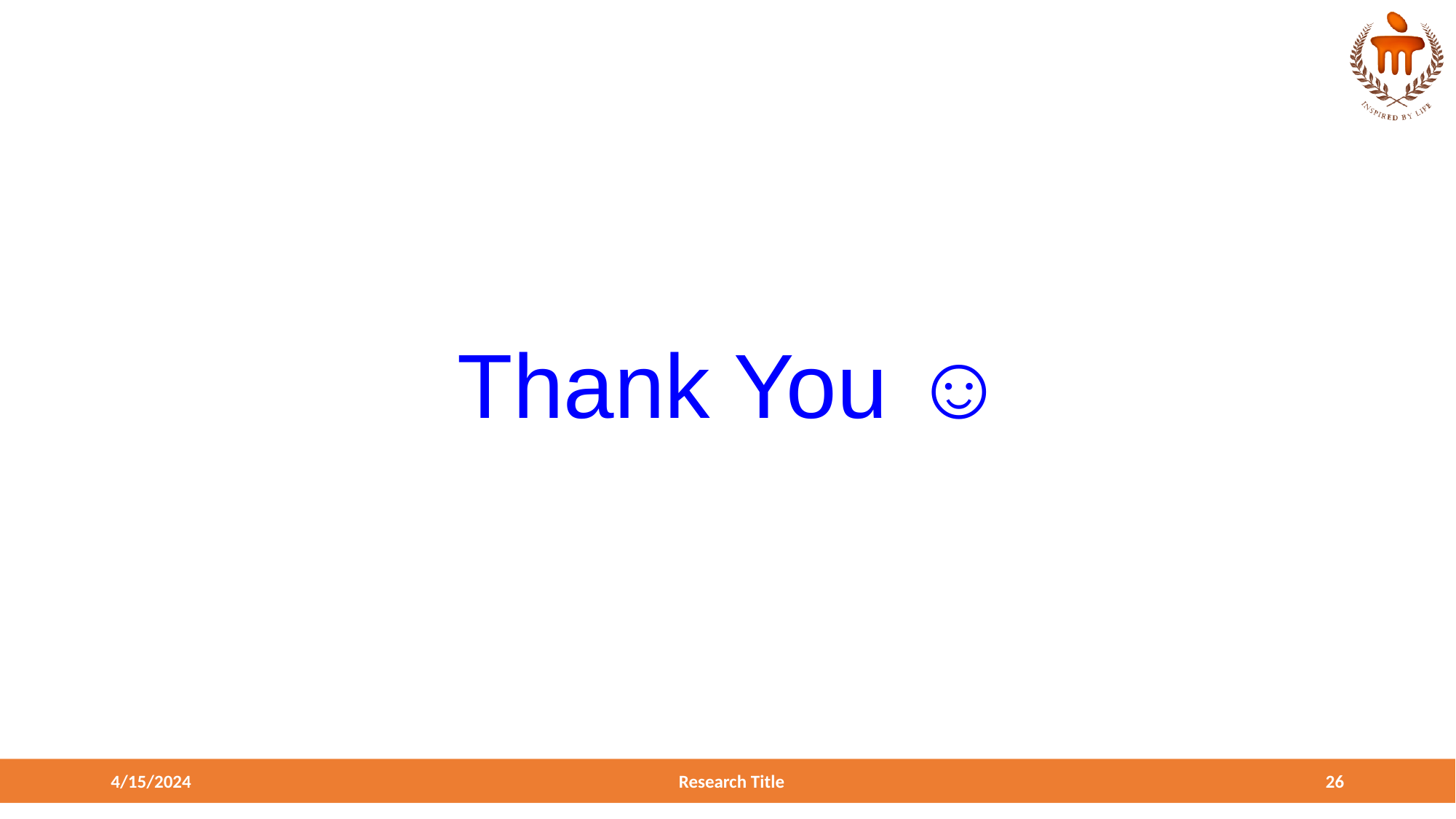

Thank You ☺
4/15/2024
Research Title
26